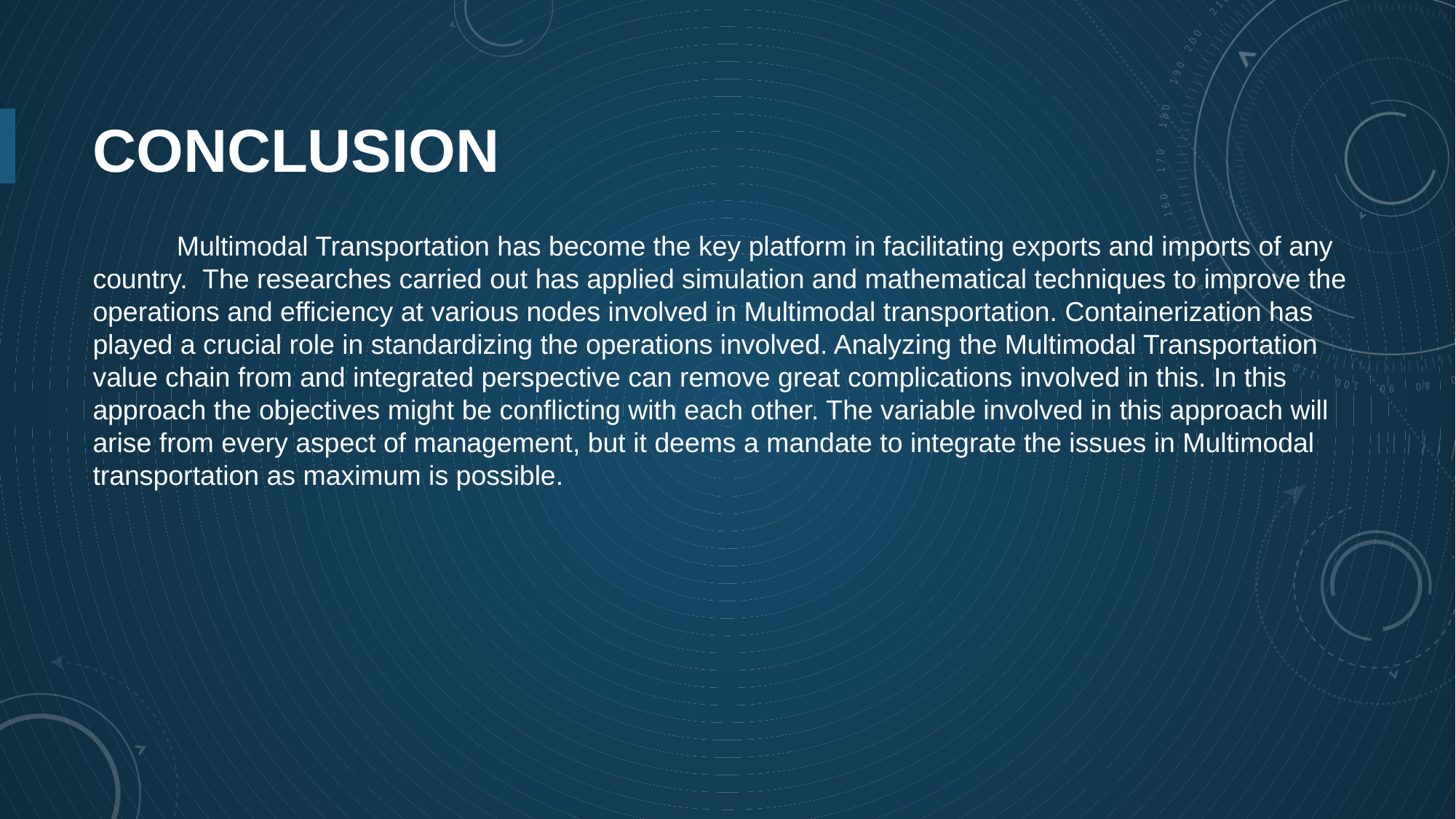

# Conclusion
           Multimodal Transportation has become the key platform in facilitating exports and imports of any country.  The researches carried out has applied simulation and mathematical techniques to improve the operations and efficiency at various nodes involved in Multimodal transportation. Containerization has played a crucial role in standardizing the operations involved. Analyzing the Multimodal Transportation value chain from and integrated perspective can remove great complications involved in this. In this approach the objectives might be conflicting with each other. The variable involved in this approach will arise from every aspect of management, but it deems a mandate to integrate the issues in Multimodal transportation as maximum is possible.